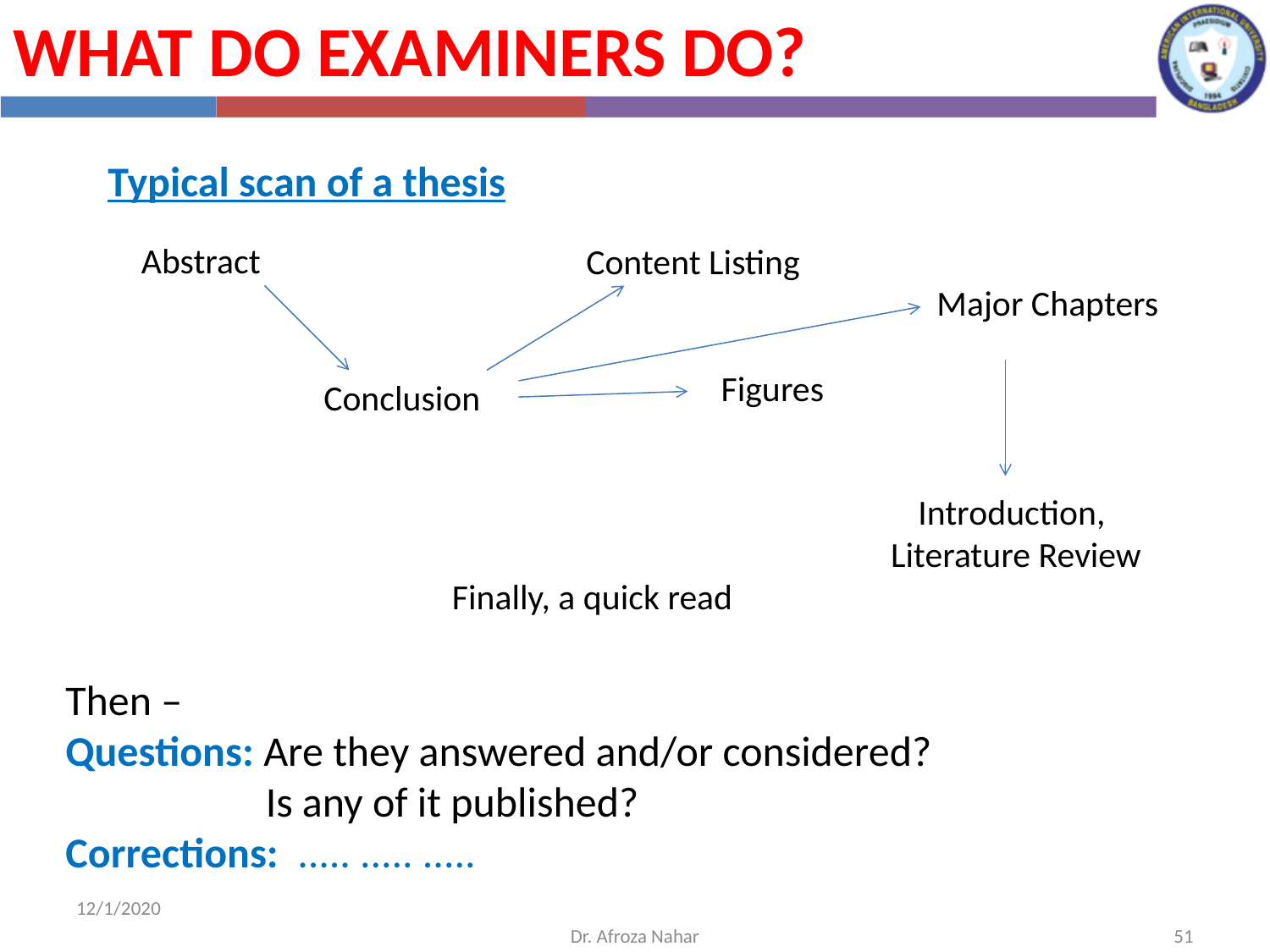

What do Examiners Do?
Typical scan of a thesis
Abstract
Content Listing
Major Chapters
Figures
Conclusion
Introduction,
Literature Review
Finally, a quick read
Then –
Questions: Are they answered and/or considered?
                     Is any of it published?
Corrections:  ..... ..... .....
12/1/2020
Dr. Afroza Nahar
51